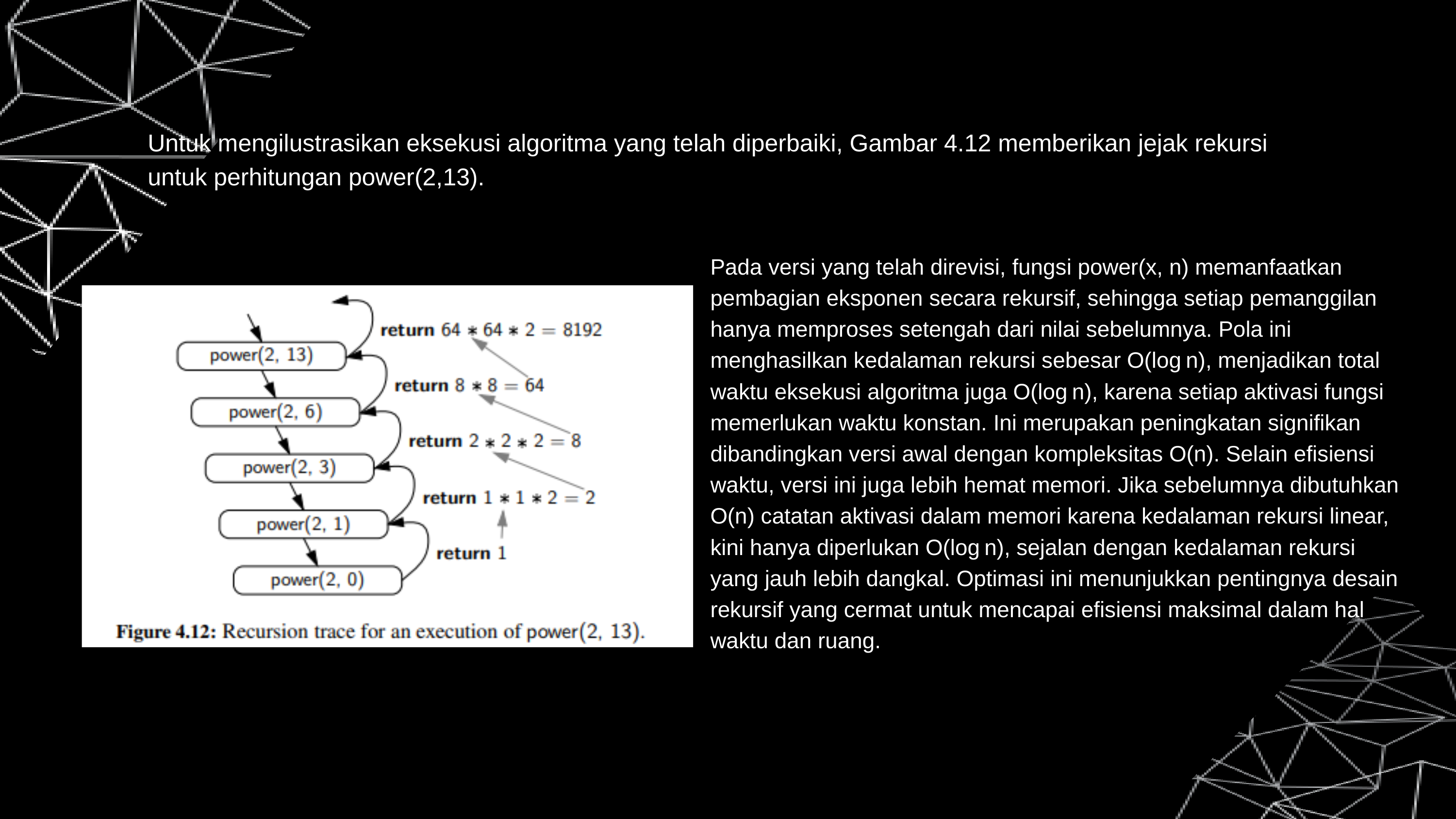

Untuk mengilustrasikan eksekusi algoritma yang telah diperbaiki, Gambar 4.12 memberikan jejak rekursi untuk perhitungan power(2,13).
Pada versi yang telah direvisi, fungsi power(x, n) memanfaatkan pembagian eksponen secara rekursif, sehingga setiap pemanggilan hanya memproses setengah dari nilai sebelumnya. Pola ini menghasilkan kedalaman rekursi sebesar O(log n), menjadikan total waktu eksekusi algoritma juga O(log n), karena setiap aktivasi fungsi memerlukan waktu konstan. Ini merupakan peningkatan signifikan dibandingkan versi awal dengan kompleksitas O(n). Selain efisiensi waktu, versi ini juga lebih hemat memori. Jika sebelumnya dibutuhkan O(n) catatan aktivasi dalam memori karena kedalaman rekursi linear, kini hanya diperlukan O(log n), sejalan dengan kedalaman rekursi yang jauh lebih dangkal. Optimasi ini menunjukkan pentingnya desain rekursif yang cermat untuk mencapai efisiensi maksimal dalam hal waktu dan ruang.